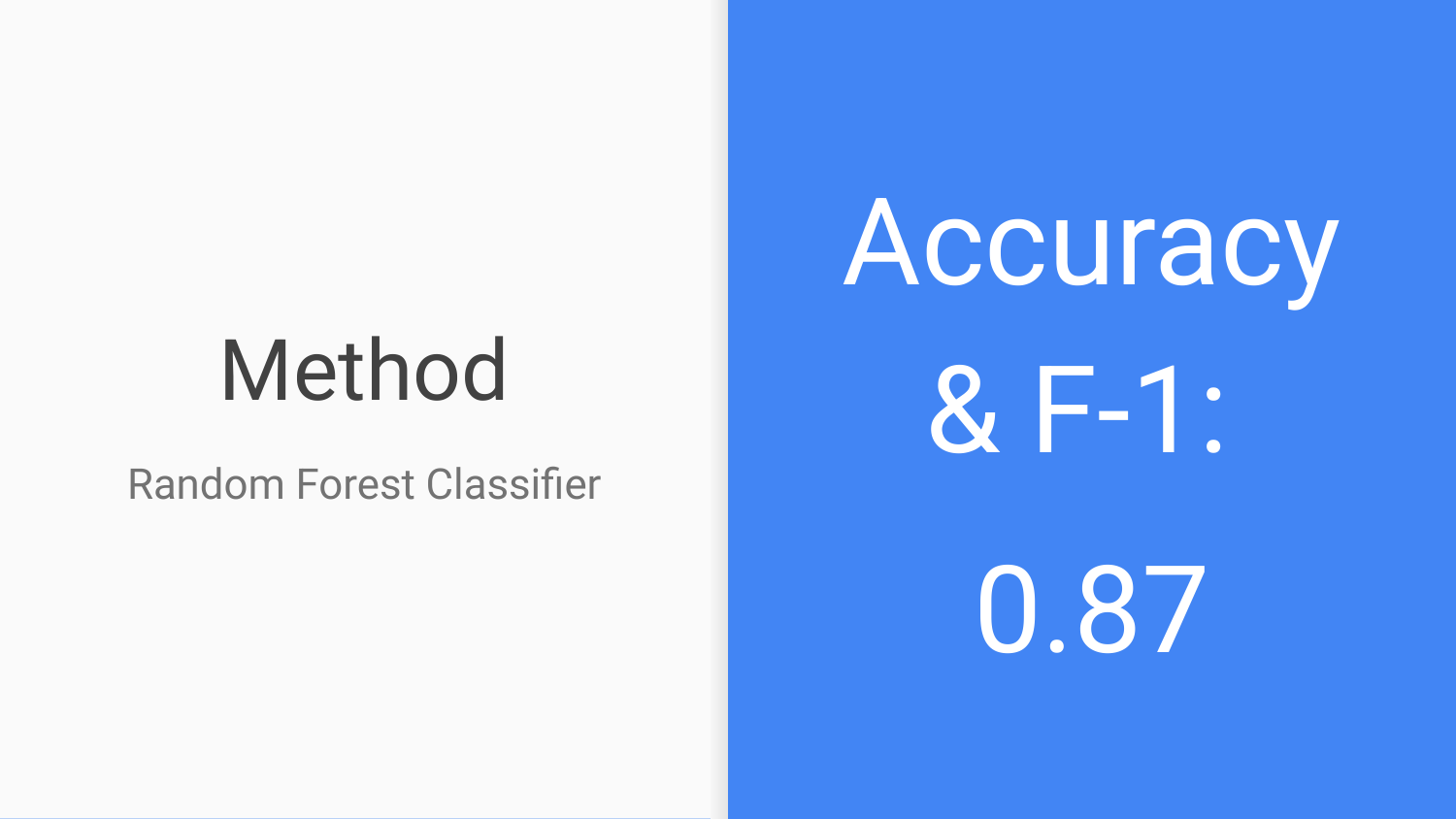

Accuracy & F-1:
0.87
# Method
Random Forest Classifier